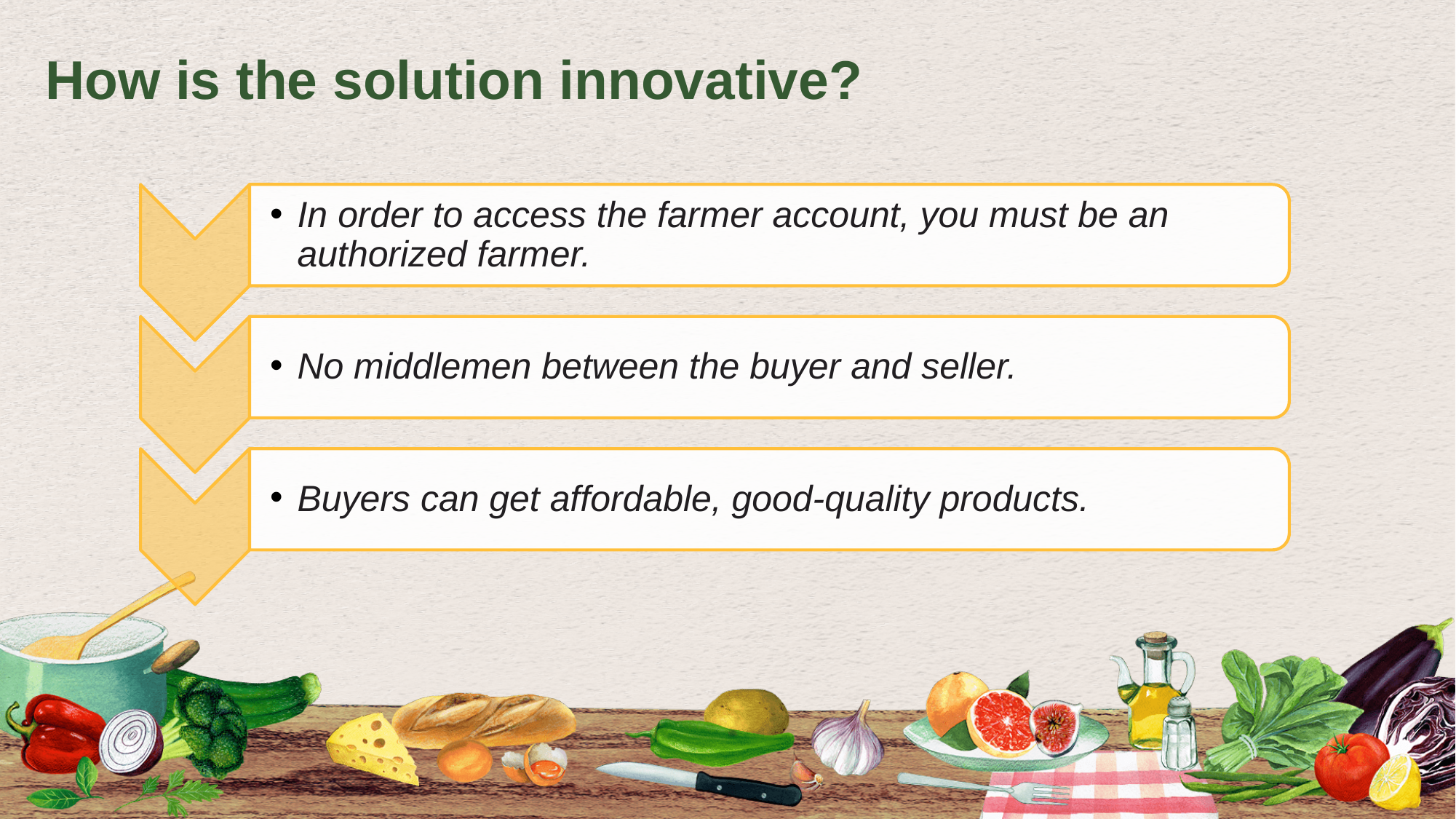

How is the solution innovative?

In order to access the farmer account, you must be an authorized farmer.

No middlemen between the buyer and seller.

Buyers can get affordable, good-quality products.